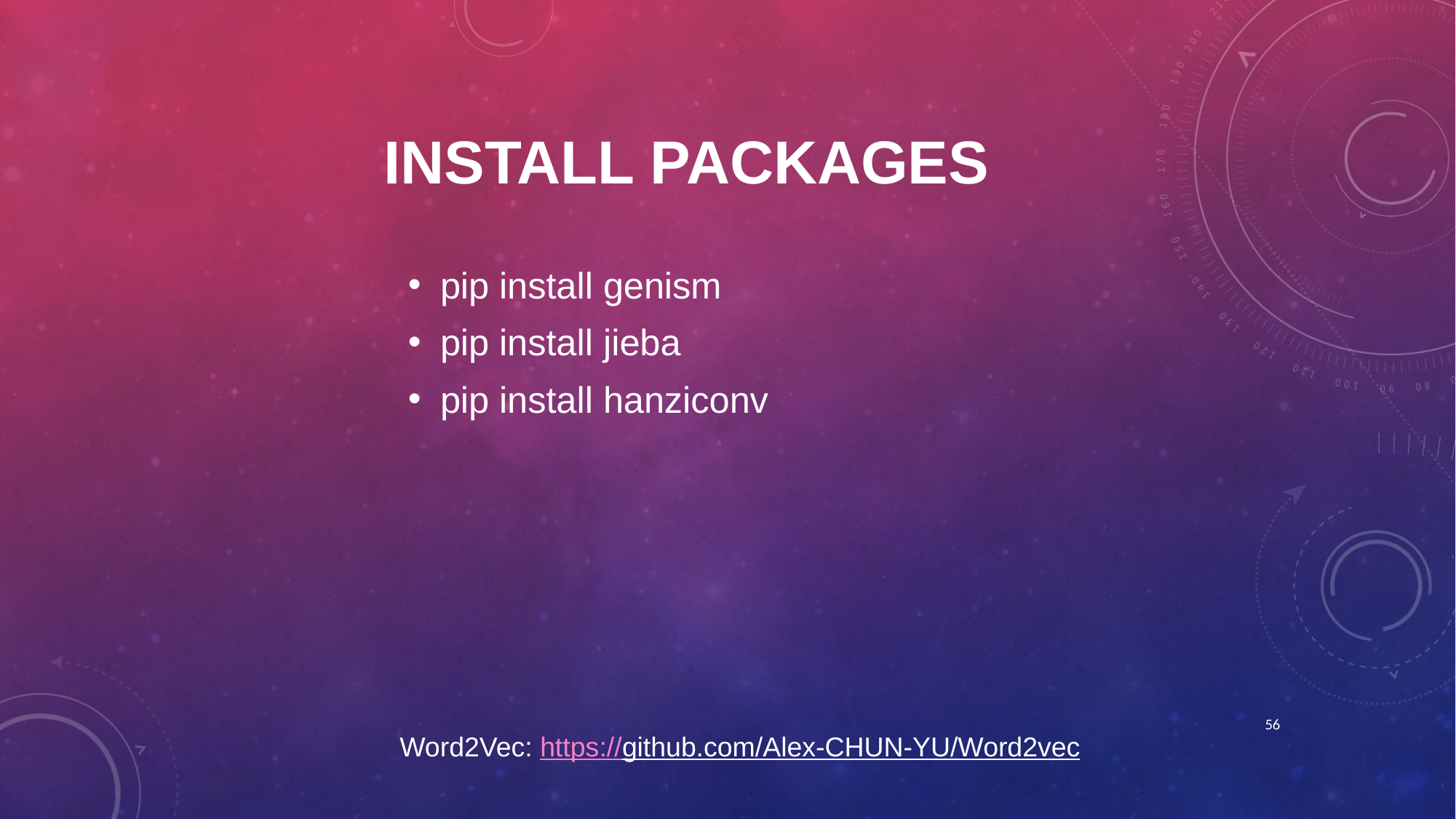

# Install Packages
pip install genism
pip install jieba
pip install hanziconv
56
Word2Vec: https://github.com/Alex-CHUN-YU/Word2vec